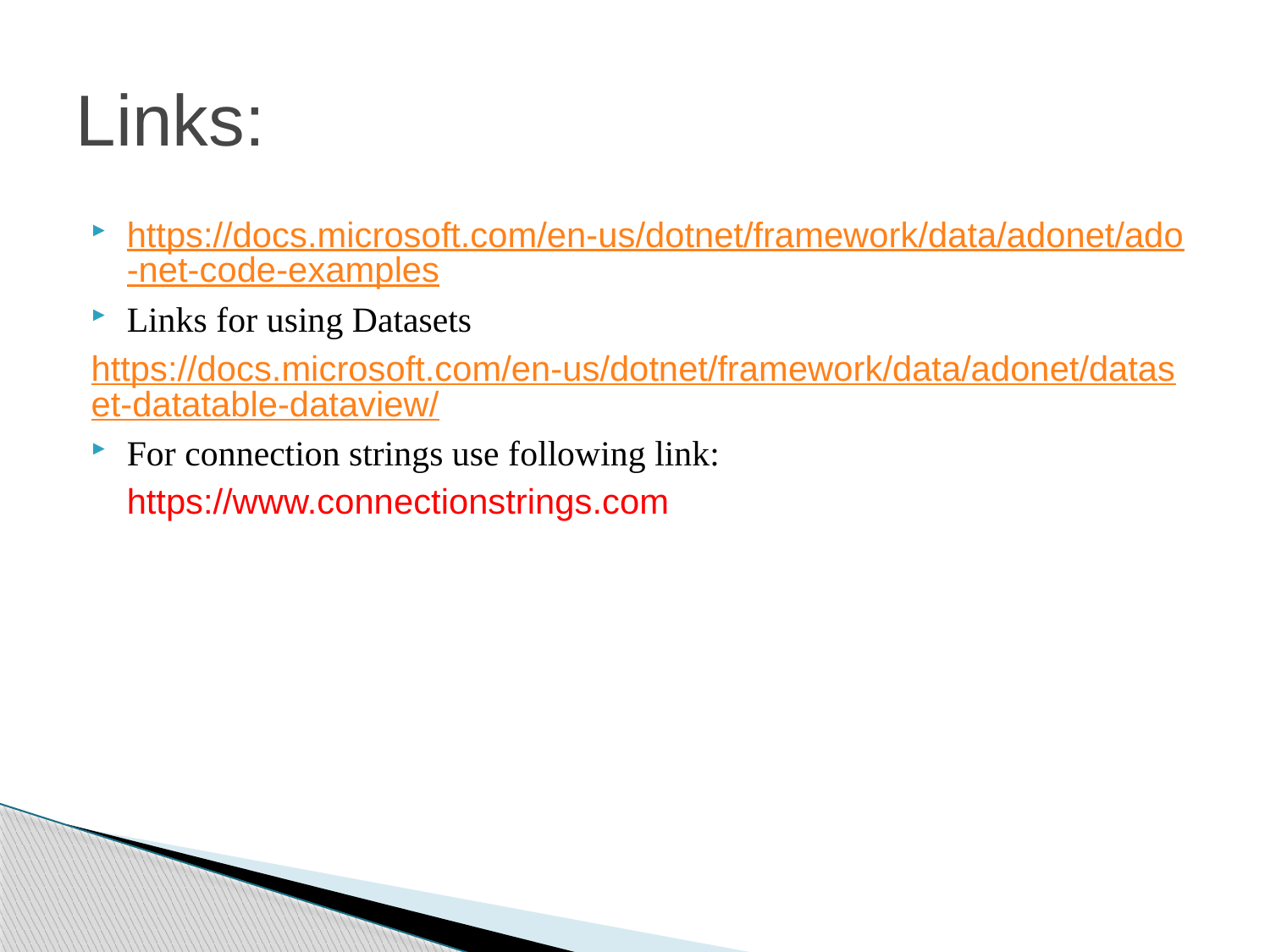

# Links:
https://docs.microsoft.com/en-us/dotnet/framework/data/adonet/ado-net-code-examples
Links for using Datasets
https://docs.microsoft.com/en-us/dotnet/framework/data/adonet/dataset-datatable-dataview/
For connection strings use following link:
https://www.connectionstrings.com